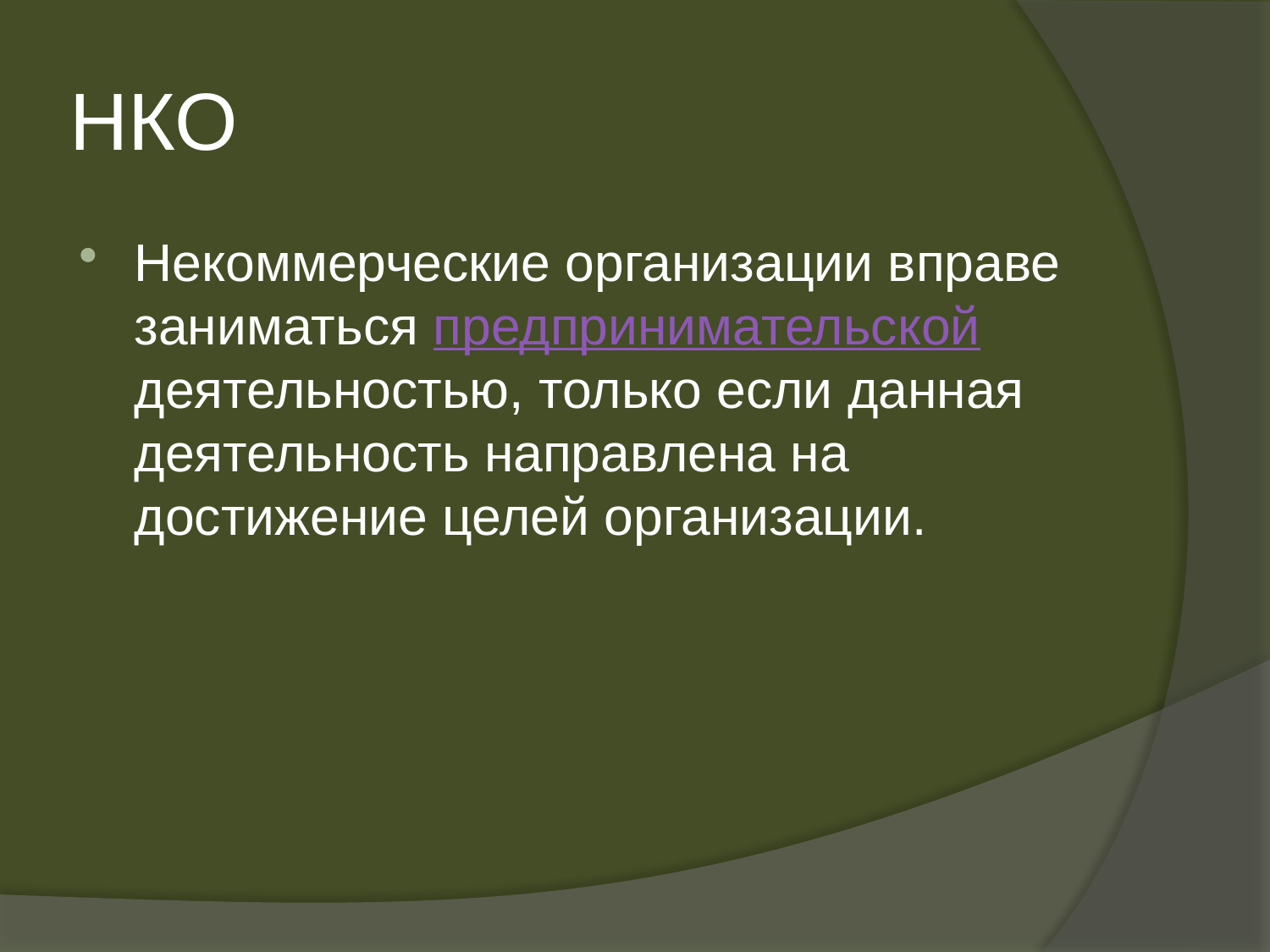

# НКО
Некоммерческие организации вправе заниматься предпринимательской деятельностью, только если данная деятельность направлена на достижение целей организации.